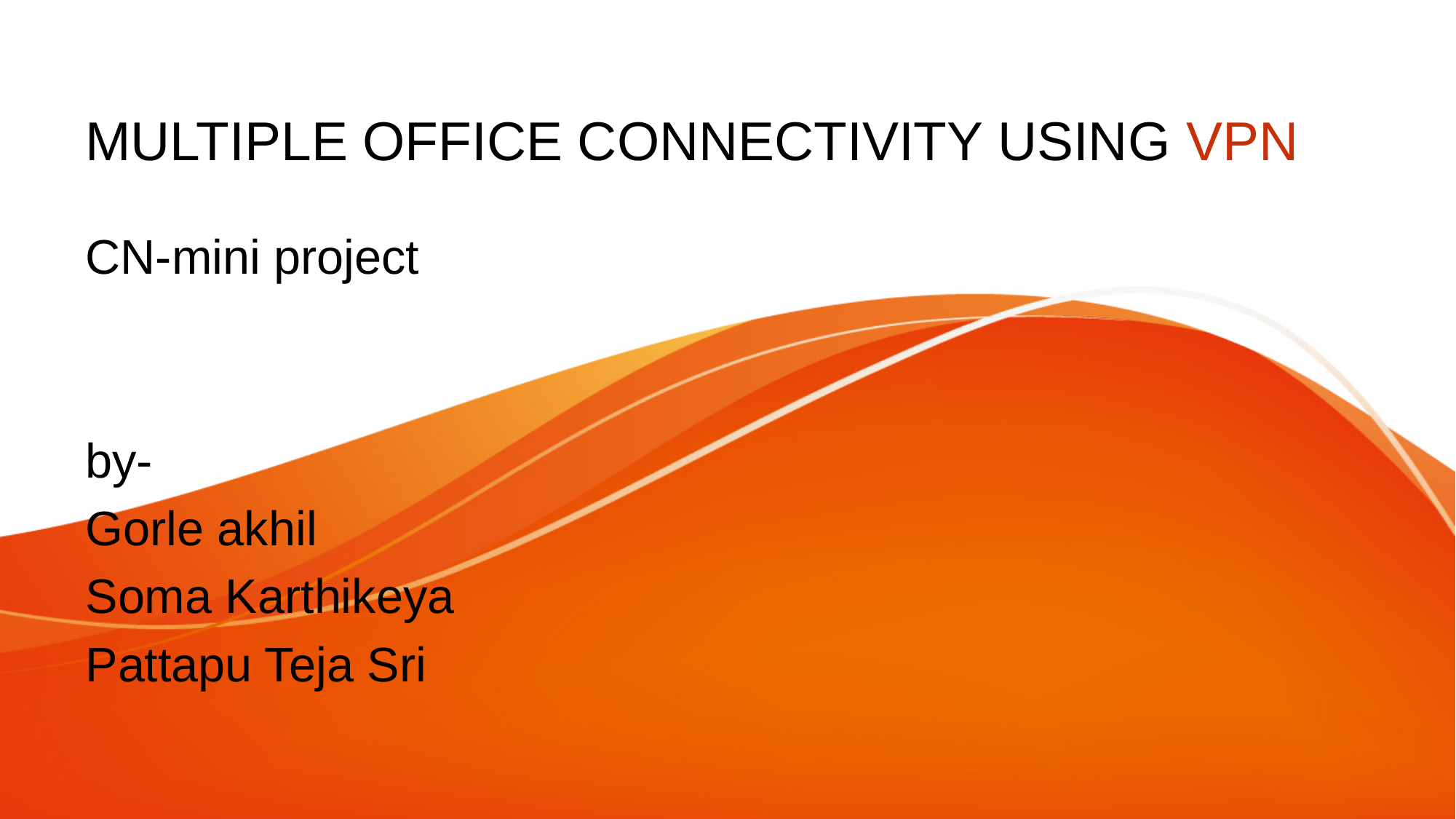

# MULTIPLE OFFICE CONNECTIVITY USING VPN
CN-mini project

by-
Gorle akhil
Soma Karthikeya
Pattapu Teja Sri